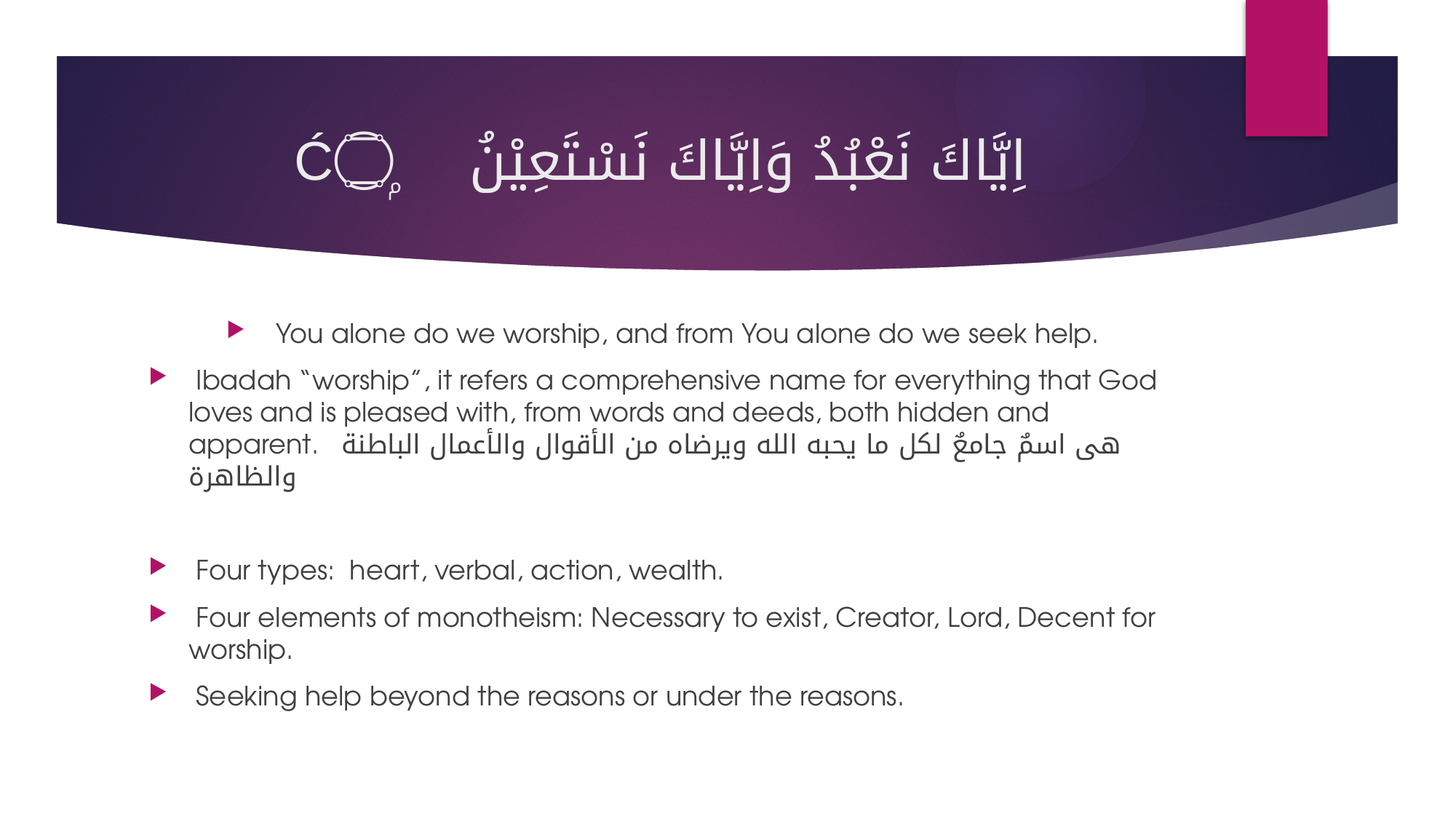

# اِيَّاكَ نَعْبُدُ وَاِيَّاكَ نَسْتَعِيْنُ    Ć۝ۭ
 You alone do we worship, and from You alone do we seek help.
 Ibadah “worship”, it refers a comprehensive name for everything that God loves and is pleased with, from words and deeds, both hidden and apparent.   ھی اسمٌ جامعٌ لكل ما يحبه الله ويرضاه من الأقوال والأعمال الباطنة والظاهرة

 Four types:  heart, verbal, action, wealth.
 Four elements of monotheism: Necessary to exist, Creator, Lord, Decent for worship.
 Seeking help beyond the reasons or under the reasons.